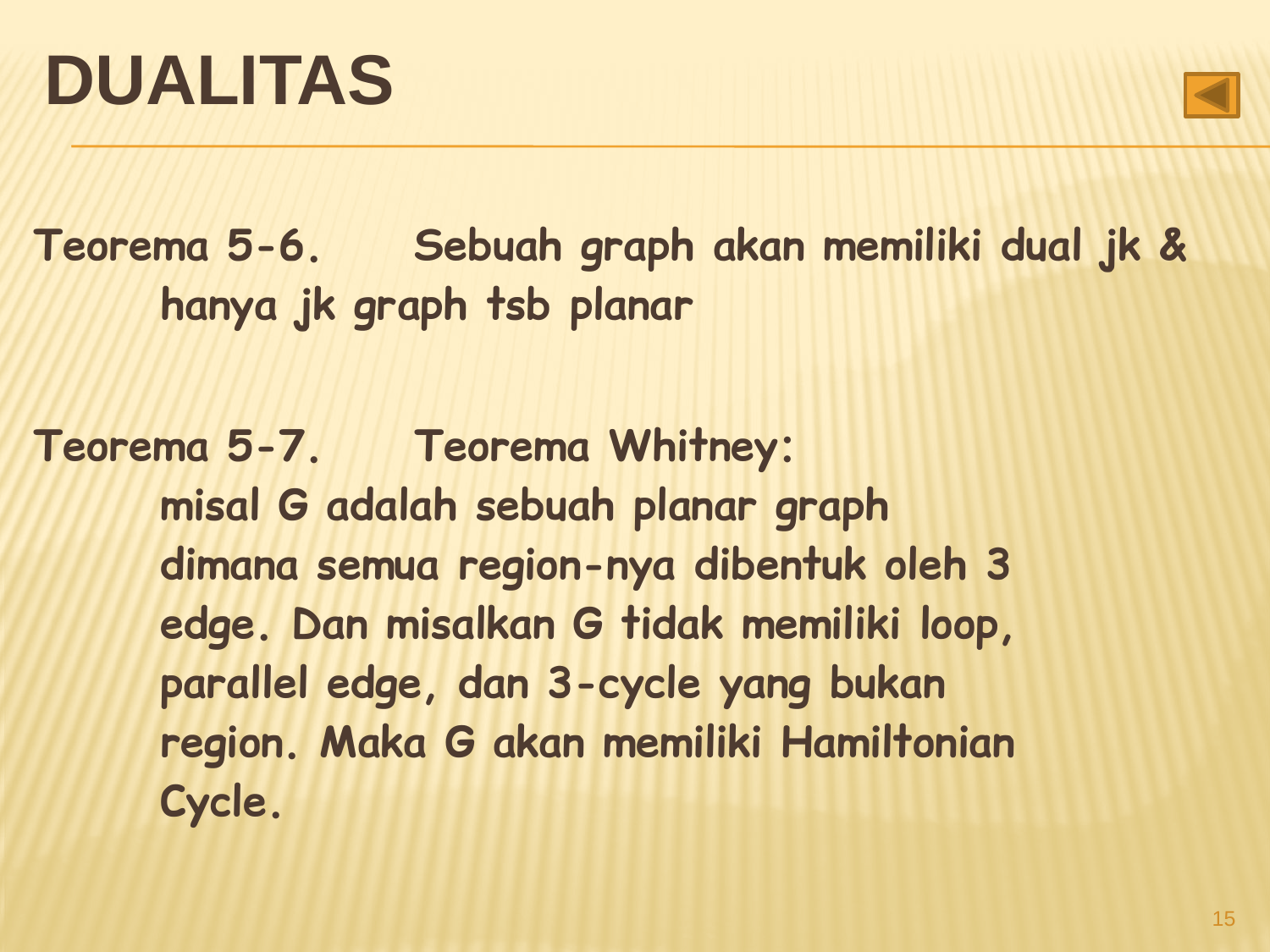

# Dualitas

Teorema 5-6.	Sebuah graph akan memiliki dual jk &
	hanya jk graph tsb planar
Teorema 5-7.	Teorema Whitney:
	misal G adalah sebuah planar graph
	dimana semua region-nya dibentuk oleh 3
	edge. Dan misalkan G tidak memiliki loop,
	parallel edge, dan 3-cycle yang bukan
	region. Maka G akan memiliki Hamiltonian
	Cycle.
15